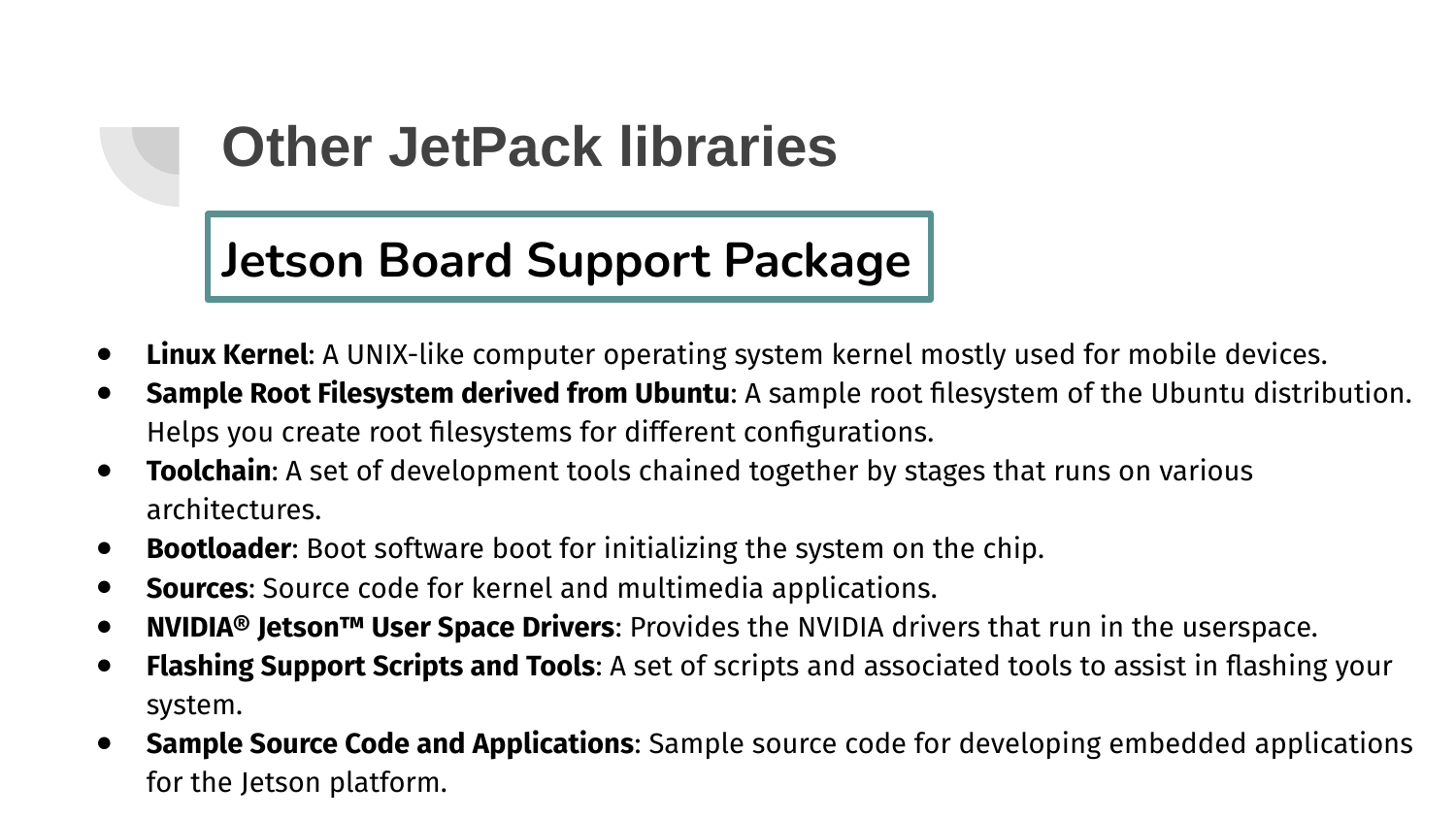

# Other JetPack libraries
Jetson Board Support Package
Linux Kernel: A UNIX-like computer operating system kernel mostly used for mobile devices.
Sample Root Filesystem derived from Ubuntu: A sample root filesystem of the Ubuntu distribution. Helps you create root filesystems for different configurations.
Toolchain: A set of development tools chained together by stages that runs on various architectures.
Bootloader: Boot software boot for initializing the system on the chip.
Sources: Source code for kernel and multimedia applications.
NVIDIA® Jetson™ User Space Drivers: Provides the NVIDIA drivers that run in the userspace.
Flashing Support Scripts and Tools: A set of scripts and associated tools to assist in flashing your system.
Sample Source Code and Applications: Sample source code for developing embedded applications for the Jetson platform.